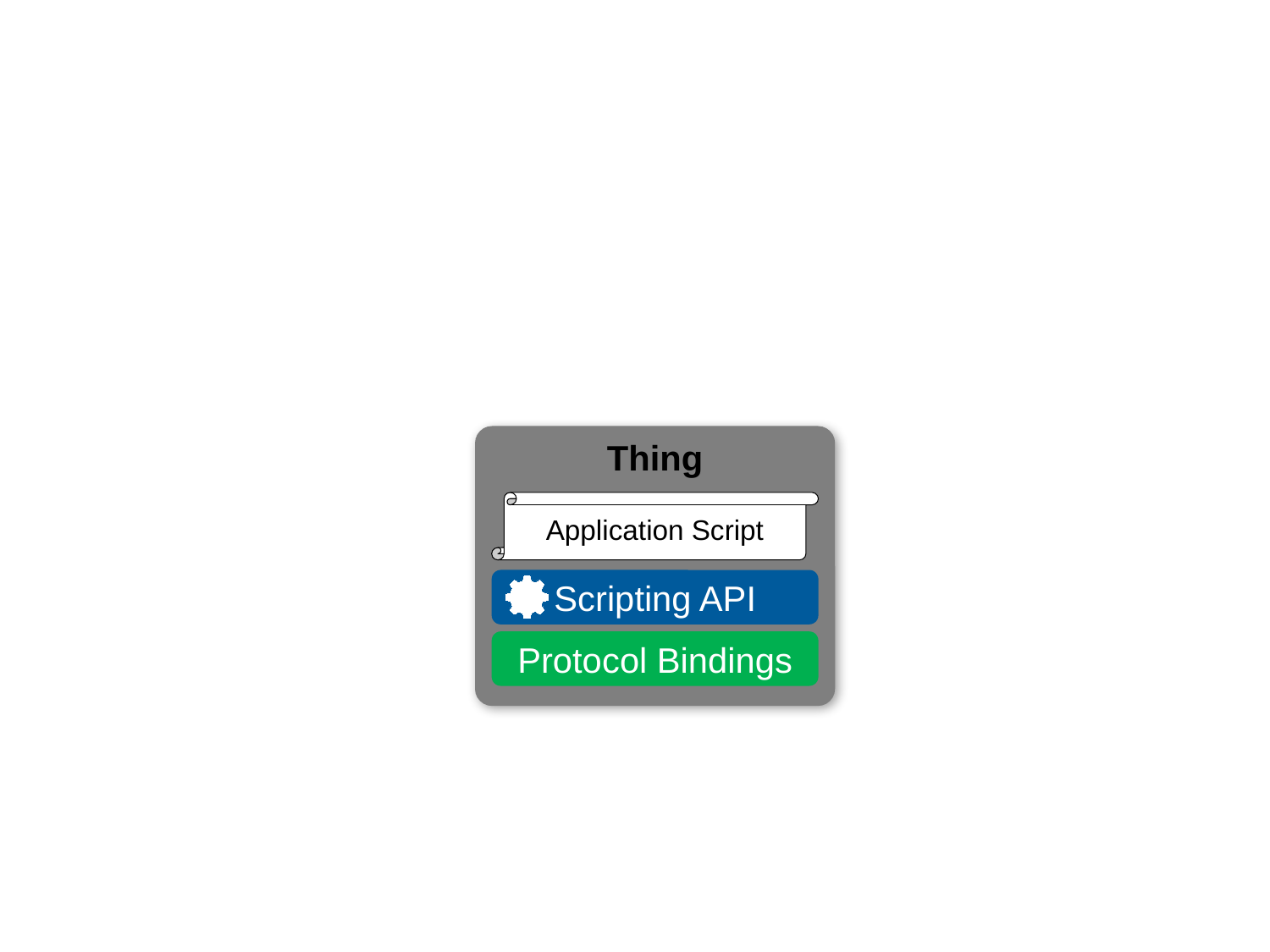

Thing
Application Script
Scripting API

Protocol Bindings